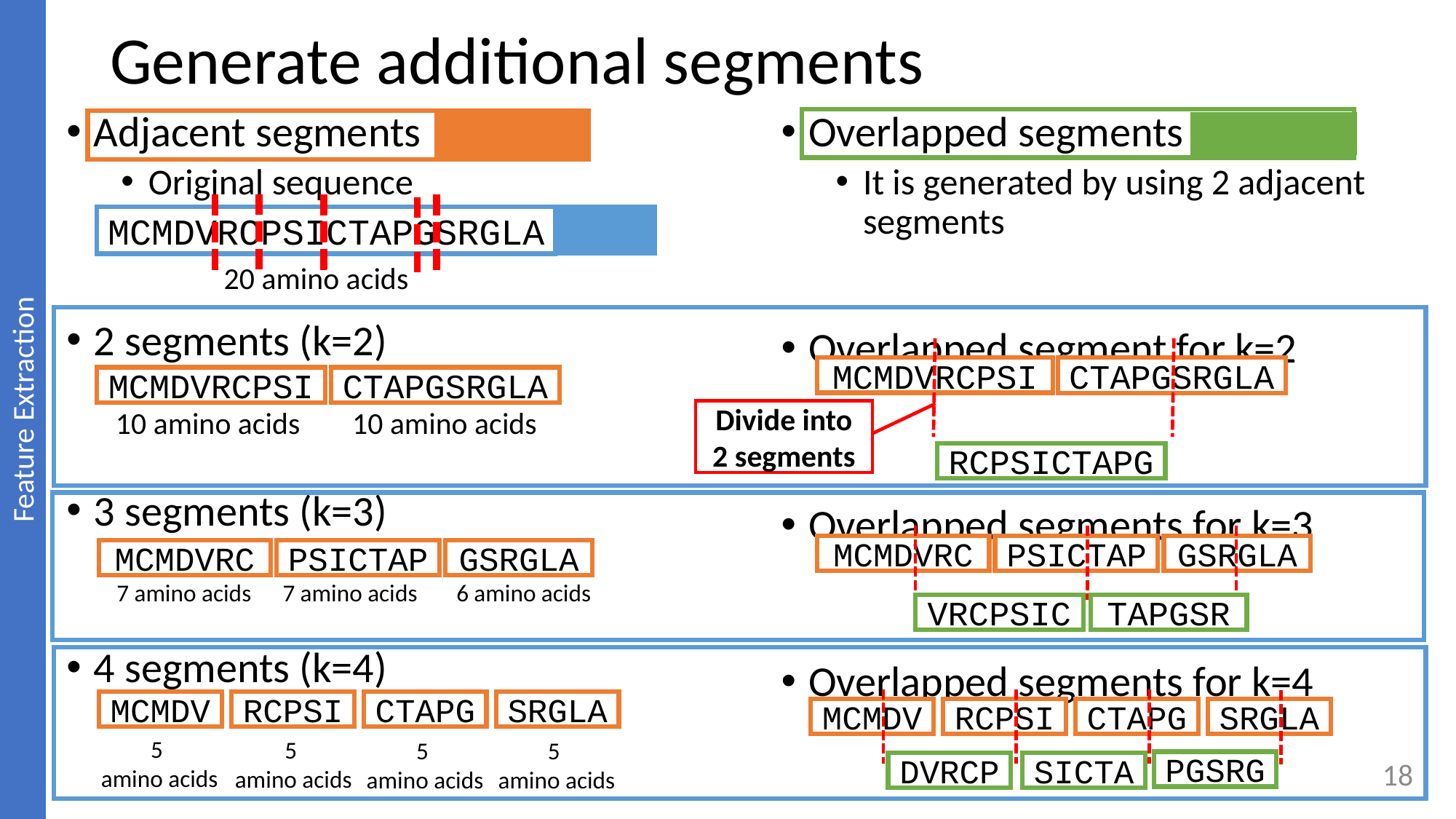

# Generate additional segments
Adjacent segments
Original sequence

2 segments (k=2)

3 segments (k=3)

4 segments (k=4)
Overlapped segments
It is generated by using 2 adjacent segments

Overlapped segment for k=2

Overlapped segments for k=3

Overlapped segments for k=4

MCMDVRCPSICTAPGSRGLA
20 amino acids

Divide into 2 segments
MCMDVRCPSI
CTAPGSRGLA
MCMDVRCPSI
CTAPGSRGLA
10 amino acids
10 amino acids
Feature Extraction

RCPSICTAPG
RCPSI
CTAPG

MCMDVRC
PSICTAP
GSRGLA
VRCPSIC
TAPGSR
MCMDVRC
PSICTAP
GSRGLA
7 amino acids
7 amino acids
6 amino acids

MCMDV
RCPSI
CTAPG
SRGLA
PGSRG
SICTA
DVRCP
MCMDV
RCPSI
CTAPG
SRGLA
5
amino acids
5
amino acids
5
amino acids
5
amino acids
18